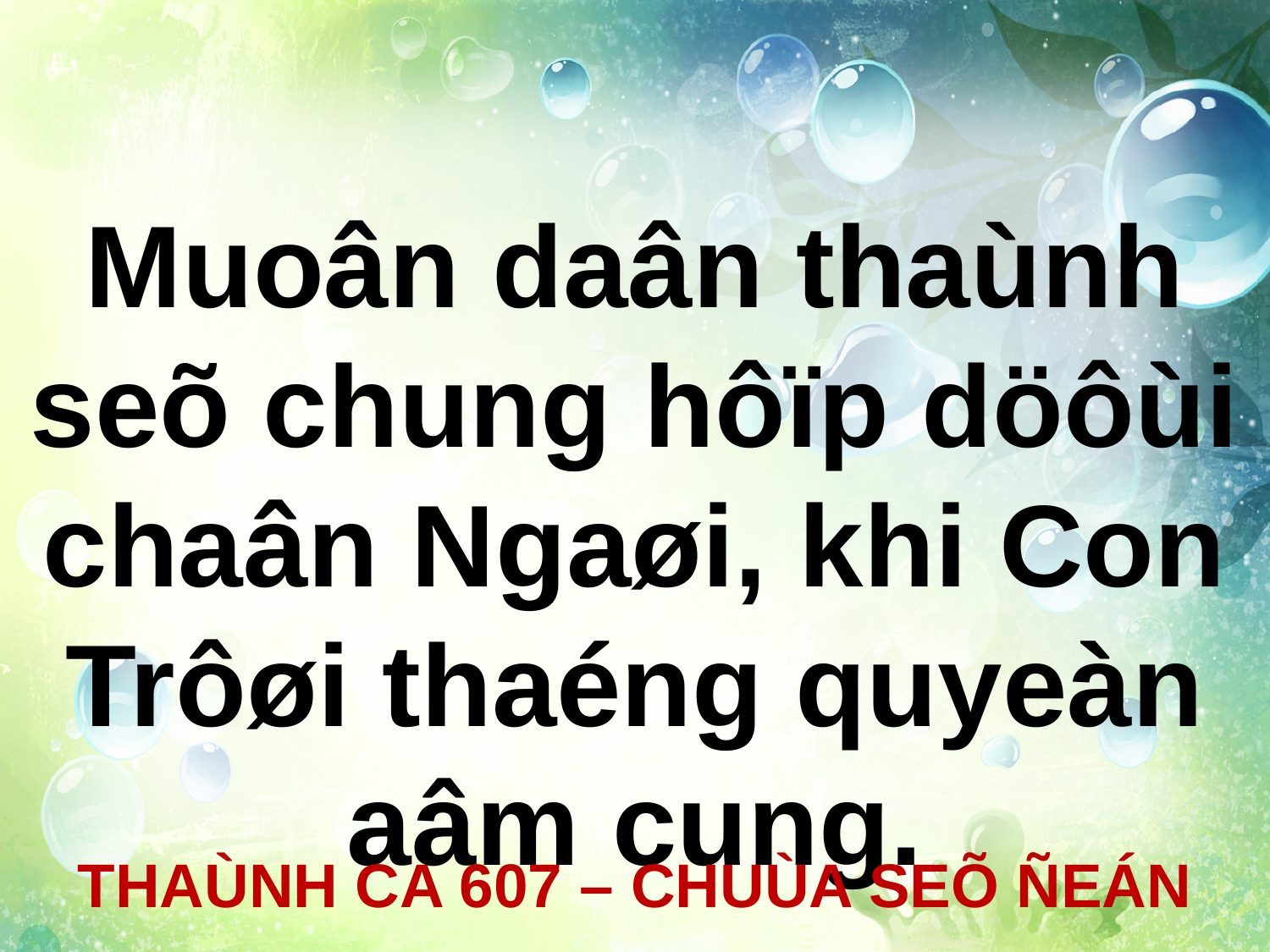

Muoân daân thaùnh seõ chung hôïp döôùi chaân Ngaøi, khi Con Trôøi thaéng quyeàn aâm cung.
THAÙNH CA 607 – CHUÙA SEÕ ÑEÁN